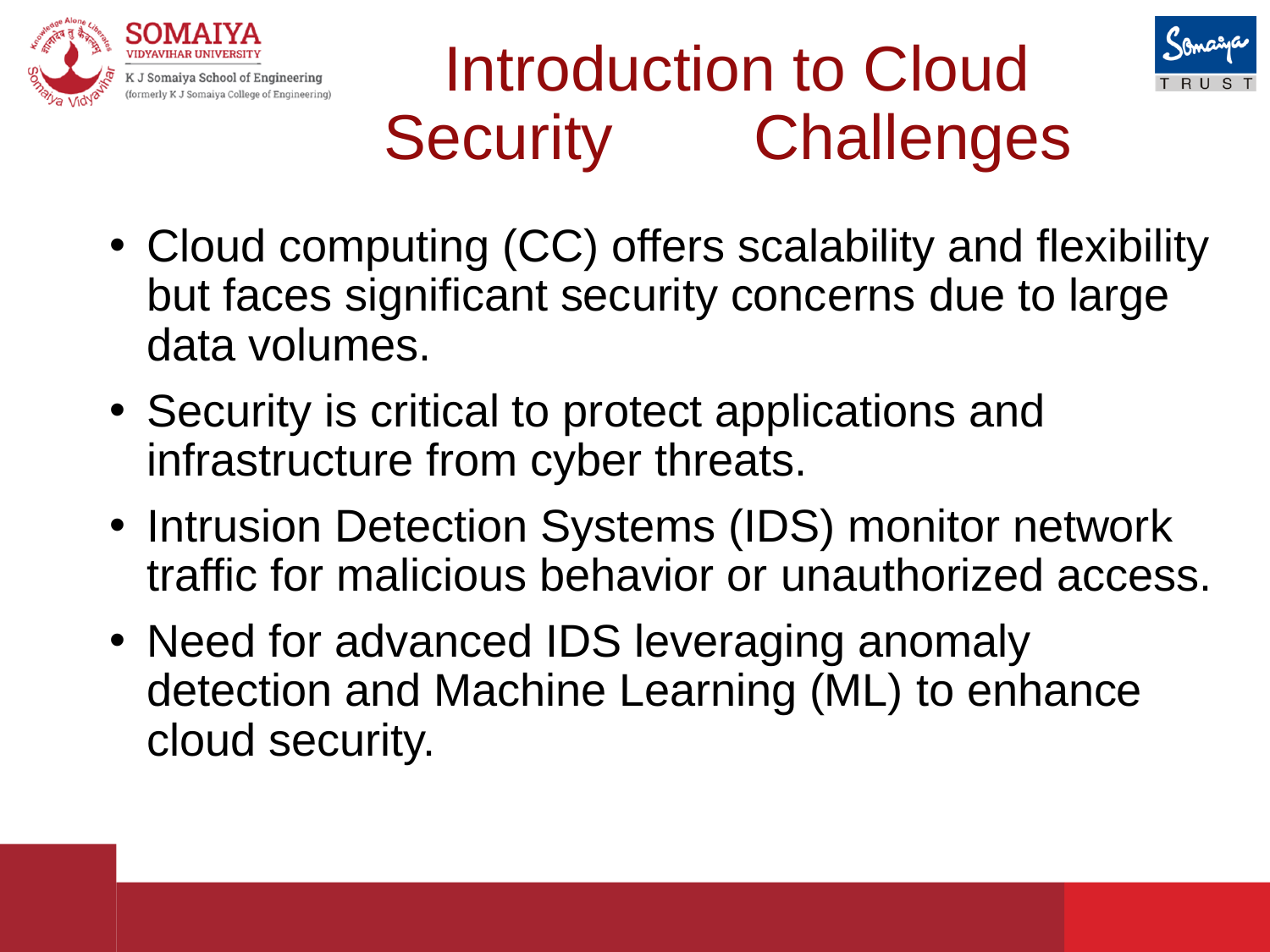

# Introduction to Cloud Security        Challenges
Cloud computing (CC) offers scalability and flexibility but faces significant security concerns due to large data volumes.
Security is critical to protect applications and infrastructure from cyber threats.
Intrusion Detection Systems (IDS) monitor network traffic for malicious behavior or unauthorized access.
Need for advanced IDS leveraging anomaly detection and Machine Learning (ML) to enhance cloud security.